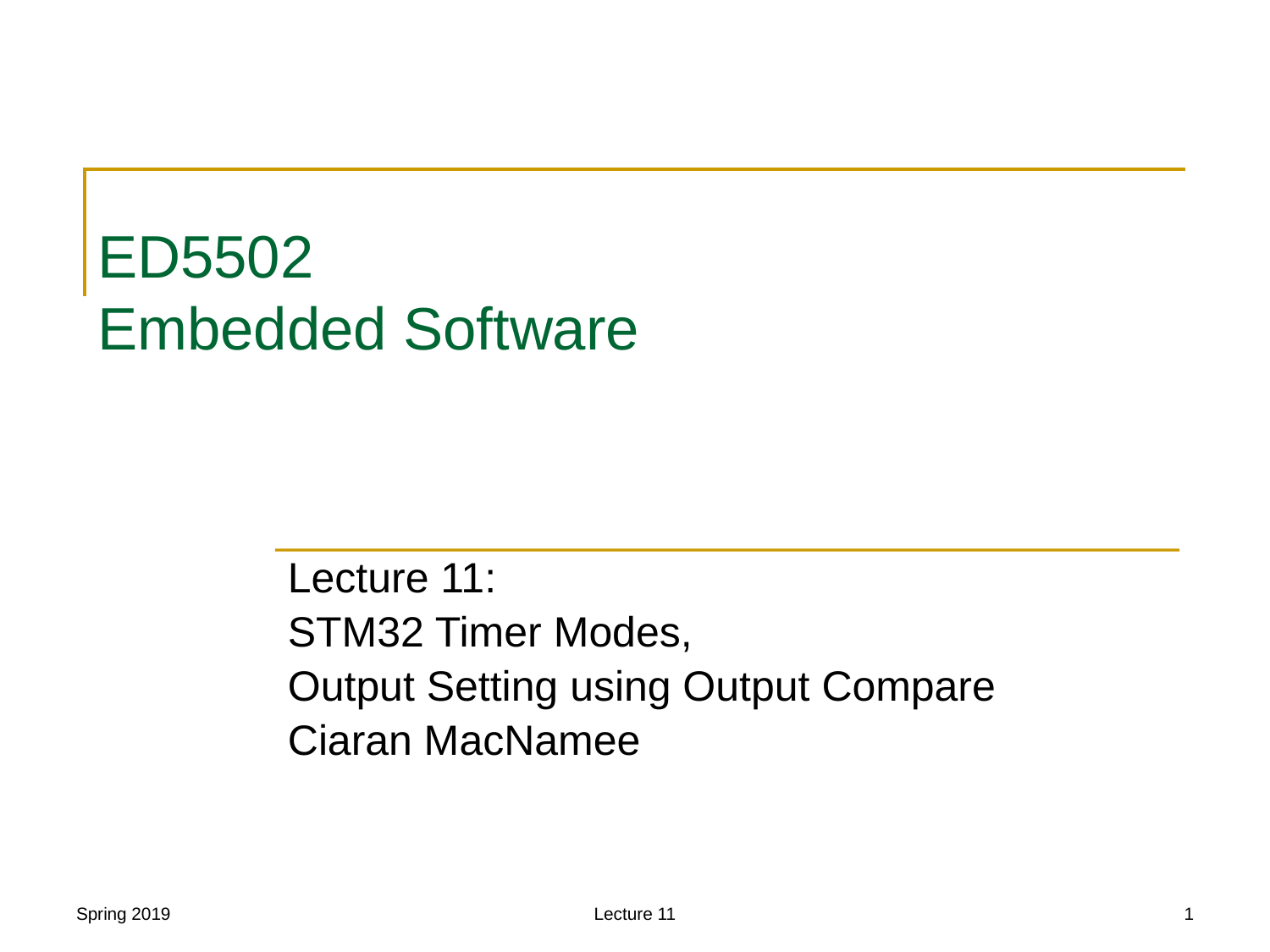

# ED5502 Embedded Software
Lecture 11:
STM32 Timer Modes,
Output Setting using Output Compare
Ciaran MacNamee
Spring 2019
Lecture 11
1